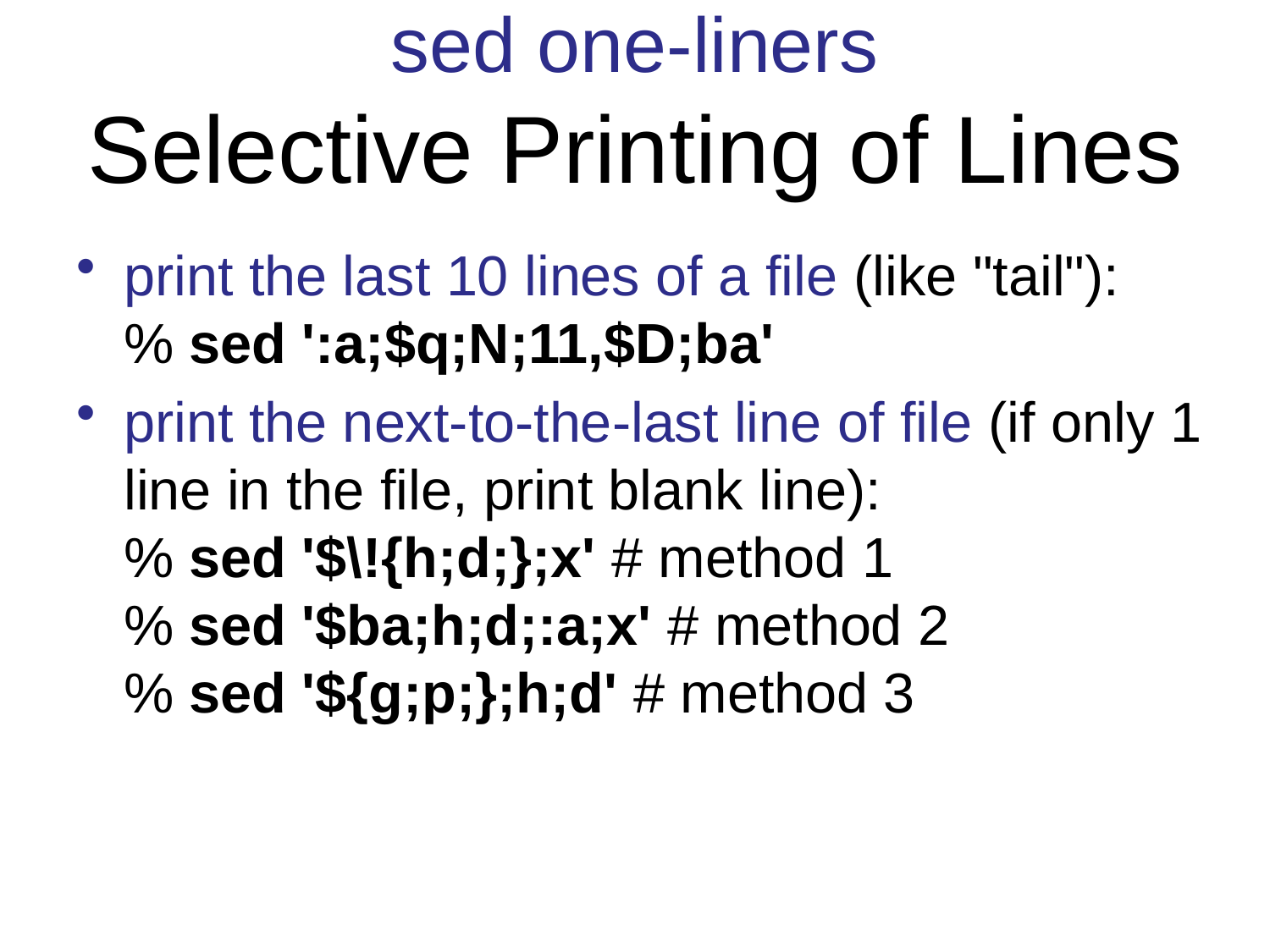

sed one-liners
Selective Printing of Lines
print the last 10 lines of a file (like "tail"):
	% sed ':a;$q;N;11,$D;ba'
print the next-to-the-last line of file (if only 1 line in the file, print blank line):
	% sed '$\!{h;d;};x' # method 1
	% sed '$ba;h;d;:a;x' # method 2
	% sed '${g;p;};h;d' # method 3